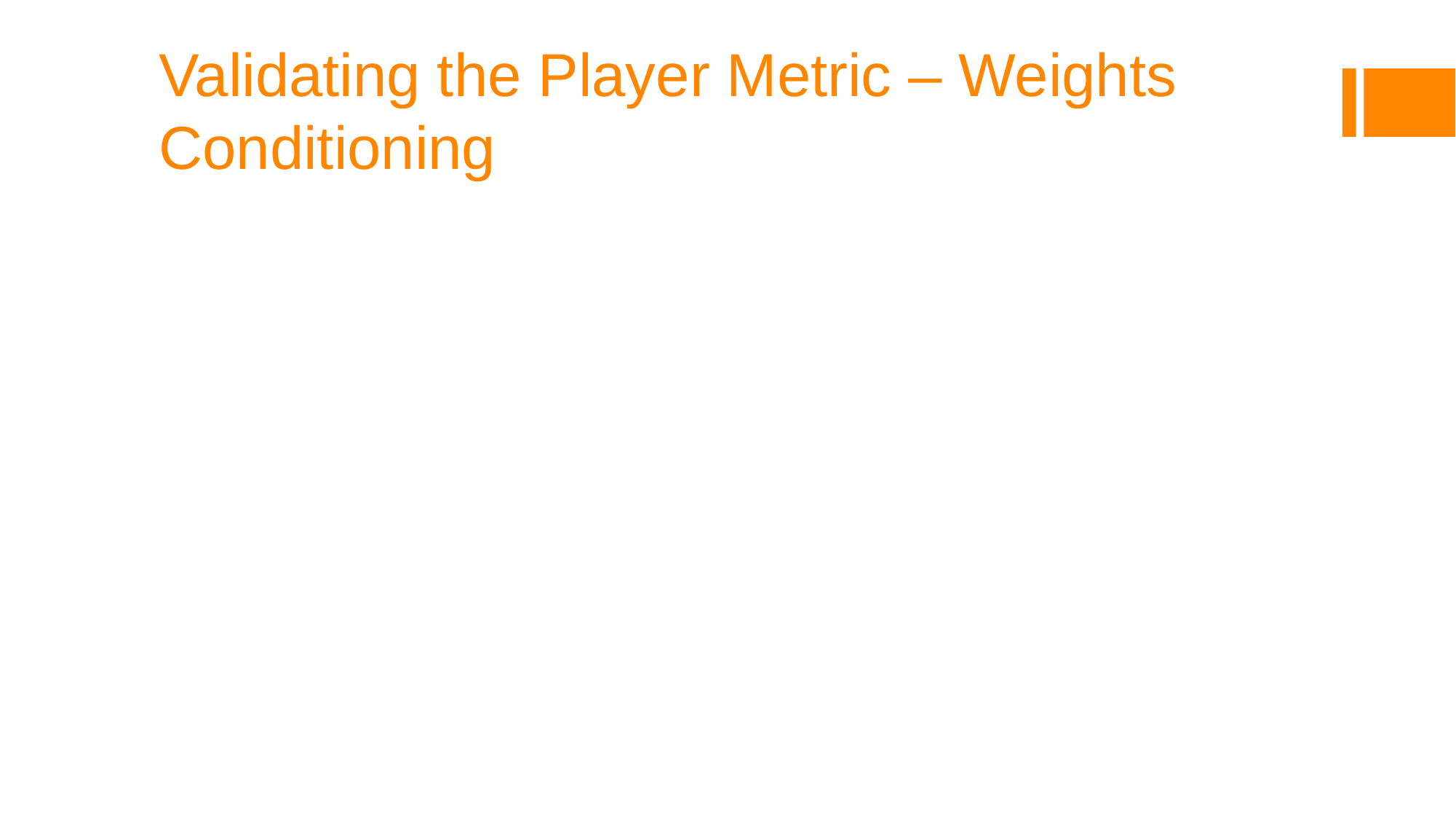

Validating the Player Metric – Weights Conditioning
Up until now, we’ve valued each stat equally
Tried to find weights for each stat
Ran previous method 1000 times of 1000 seasons using random weights each time
Then recorded max accuracy and its weights
1000

maxAcc =

    0.7890

weights =

    0.1541    0.4655    0.2833    0.3727    0.5023

maxAcc =

    0.8072

weights =

    0.2852    0.2856    0.2712    0.3506    0.4258

maxAcc =

    0.7656

weights =

    0.2208    0.3446    0.3997    0.8352    0.0753